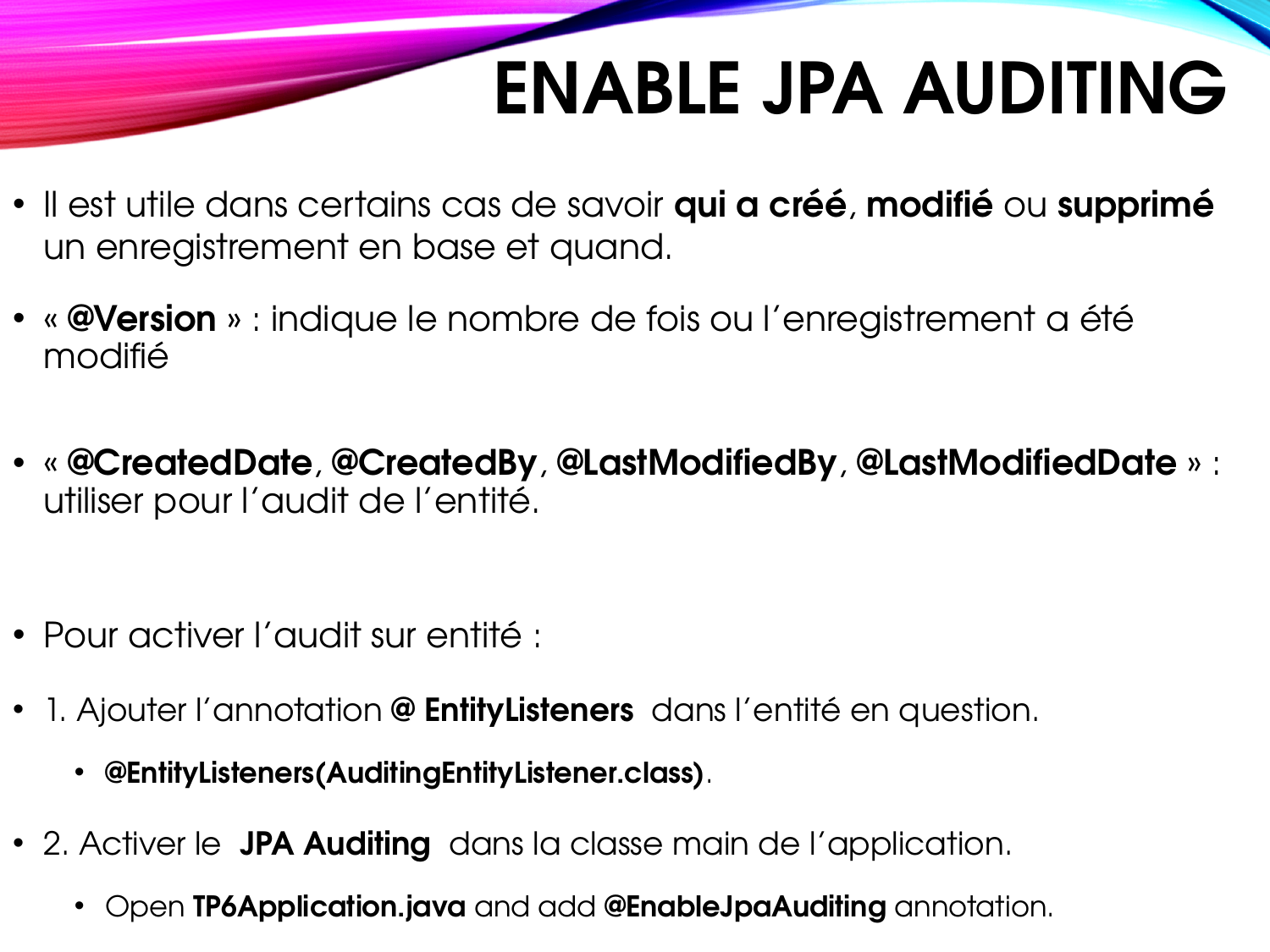

# Enable JPA Auditing
Il est utile dans certains cas de savoir qui a créé, modifié ou supprimé un enregistrement en base et quand.
« @Version » : indique le nombre de fois ou l’enregistrement a été modifié

« @CreatedDate, @CreatedBy, @LastModifiedBy, @LastModifiedDate » : utiliser pour l’audit de l’entité.

Pour activer l’audit sur entité :
1. Ajouter l’annotation @ EntityListeners  dans l’entité en question.
@EntityListeners(AuditingEntityListener.class).
2. Activer le  JPA Auditing  dans la classe main de l’application.
Open TP6Application.java and add @EnableJpaAuditing annotation.